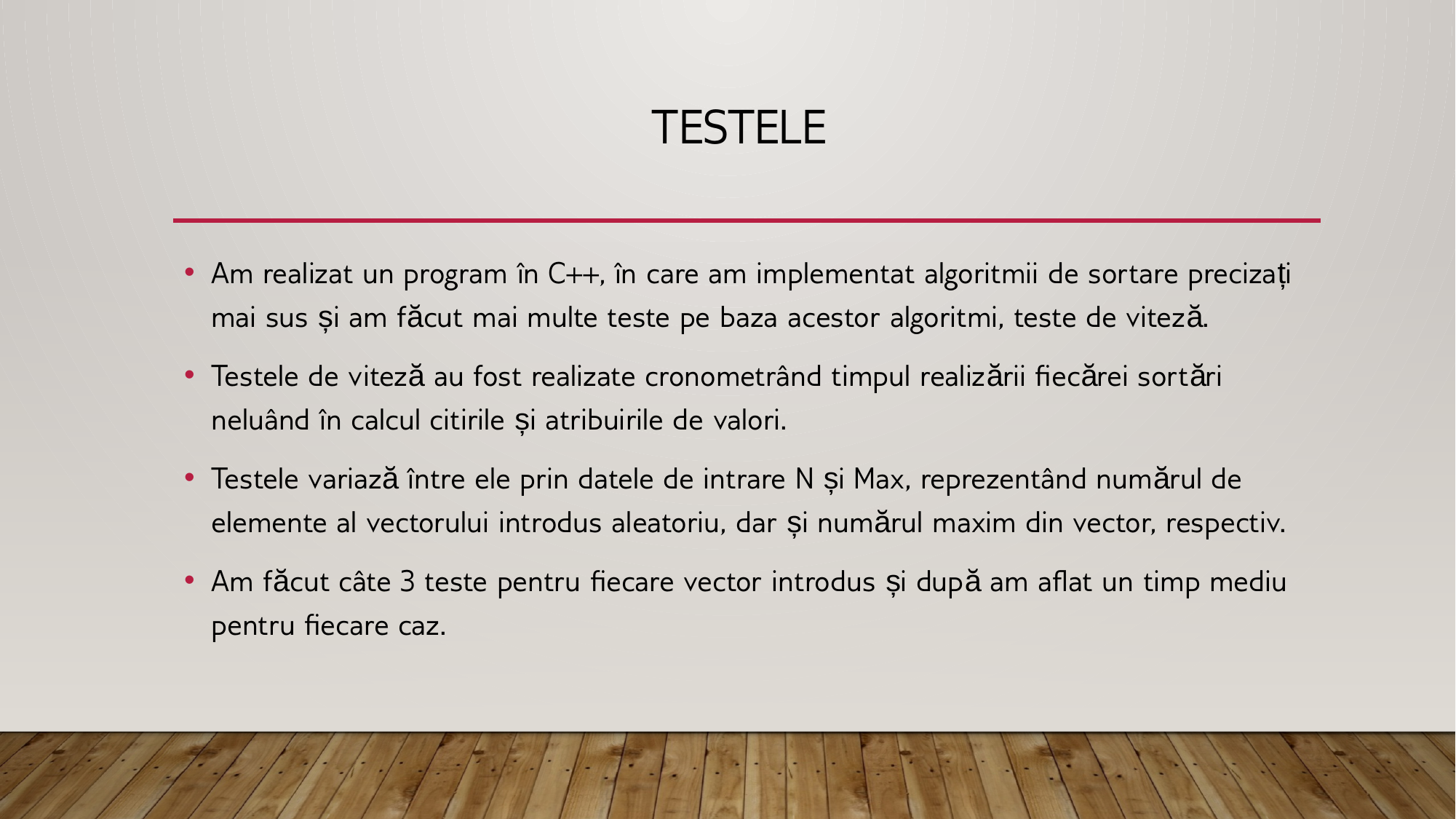

# Testele
Am realizat un program în C++, în care am implementat algoritmii de sortare precizați mai sus și am făcut mai multe teste pe baza acestor algoritmi, teste de viteză.
Testele de viteză au fost realizate cronometrând timpul realizării fiecărei sortări neluând în calcul citirile și atribuirile de valori.
Testele variază între ele prin datele de intrare N și Max, reprezentând numărul de elemente al vectorului introdus aleatoriu, dar și numărul maxim din vector, respectiv.
Am făcut câte 3 teste pentru fiecare vector introdus și după am aflat un timp mediu pentru fiecare caz.